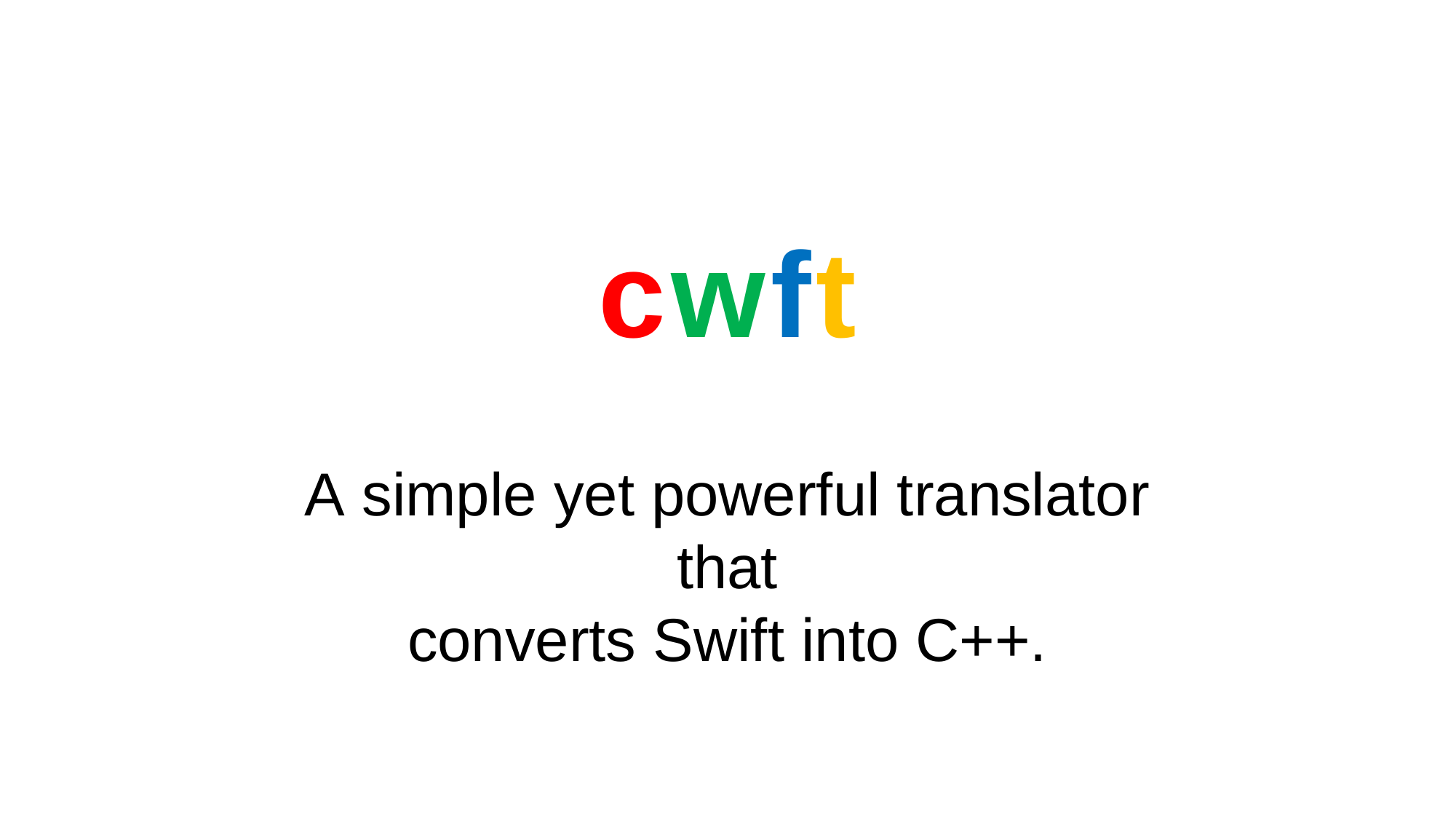

c w f t
A simple yet powerful translator that
converts Swift into C++.